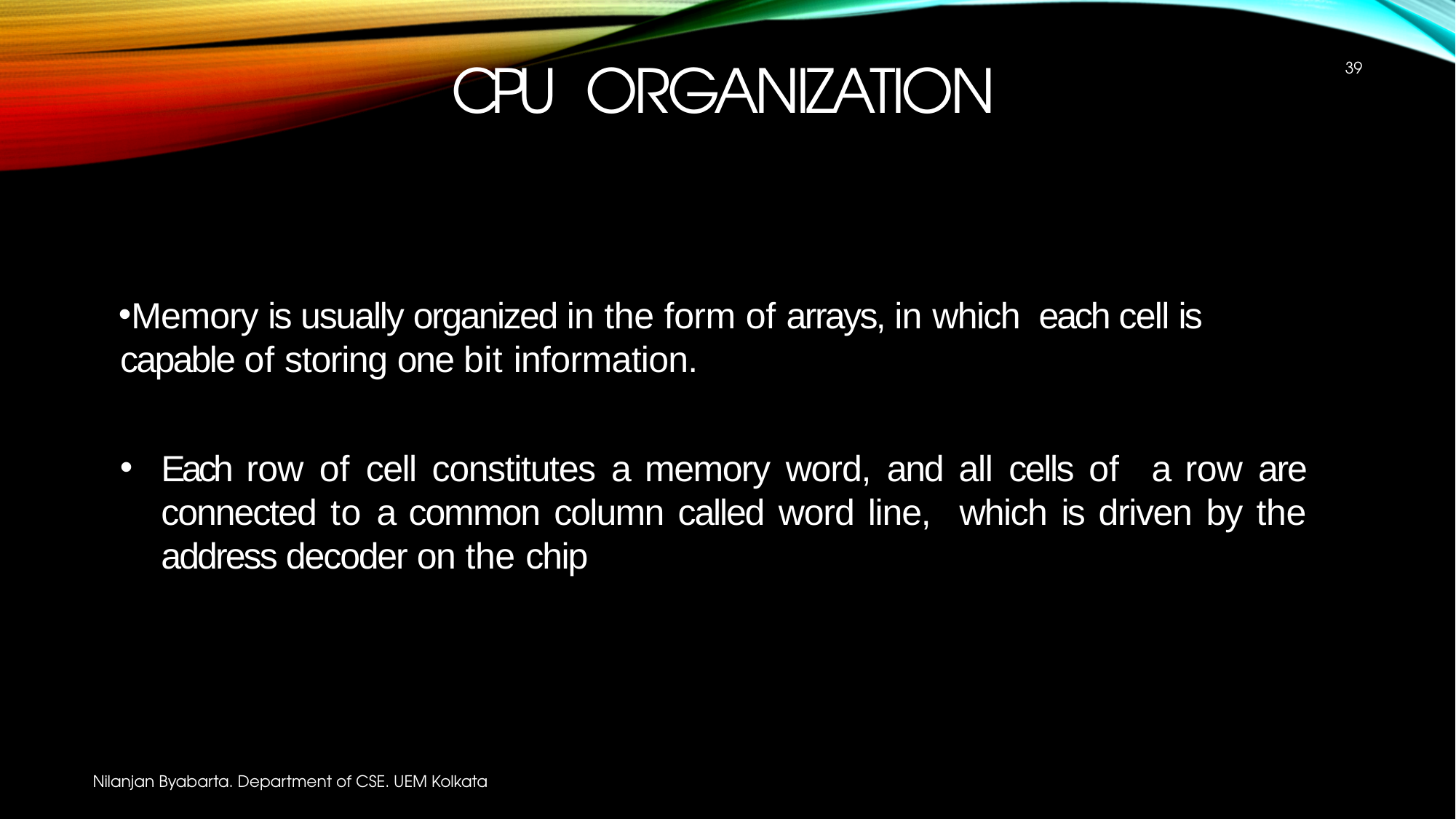

39
# CPU  Organization
Memory is usually organized in the form of arrays, in which  each cell is capable of storing one bit information.

Each row of cell constitutes a memory word, and all cells of  a row are connected to a common column called word line,  which is driven by the address decoder on the chip
Nilanjan Byabarta. Department of CSE. UEM Kolkata